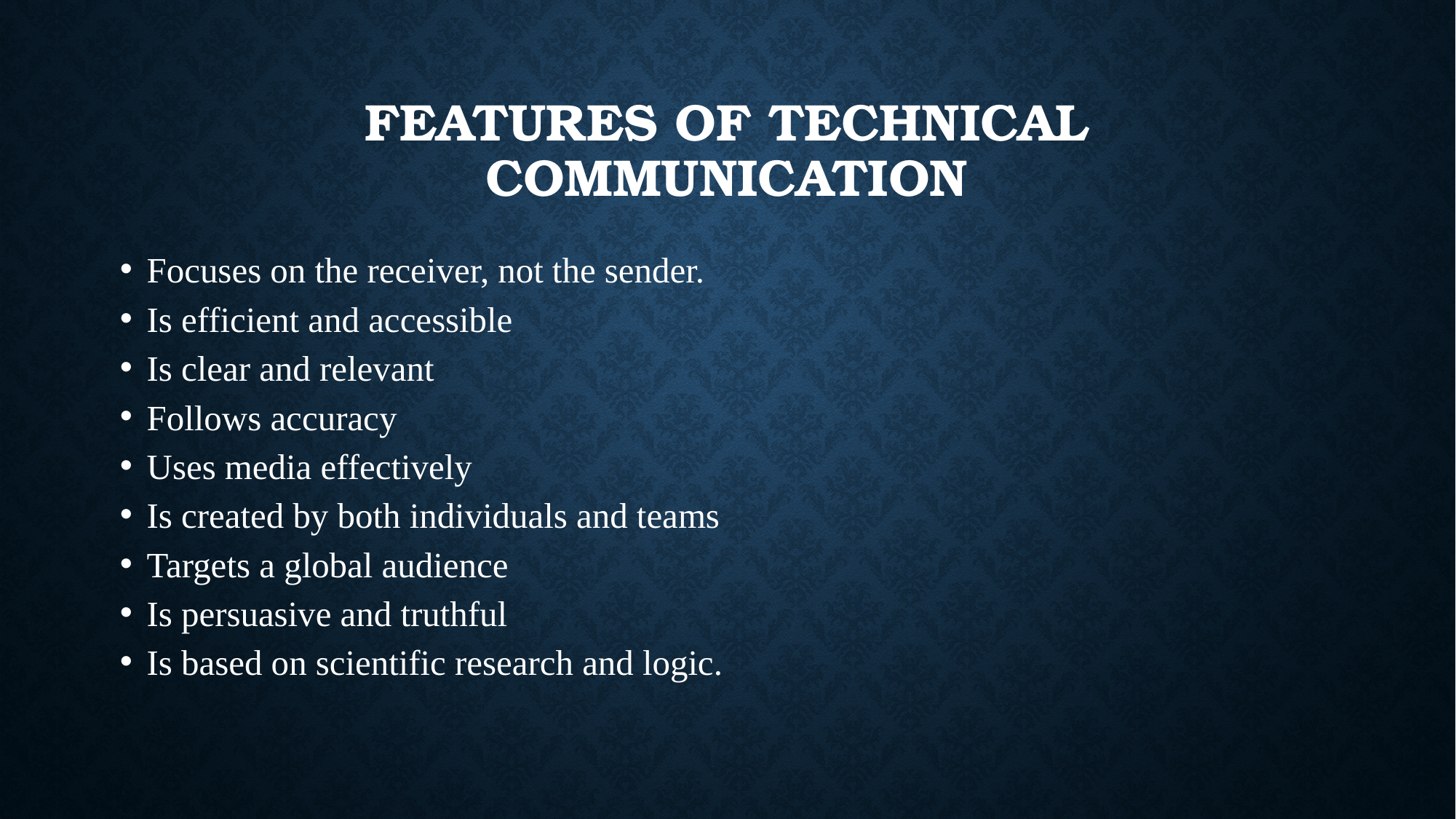

# Features of Technical Communication
Focuses on the receiver, not the sender.
Is efficient and accessible
Is clear and relevant
Follows accuracy
Uses media effectively
Is created by both individuals and teams
Targets a global audience
Is persuasive and truthful
Is based on scientific research and logic.